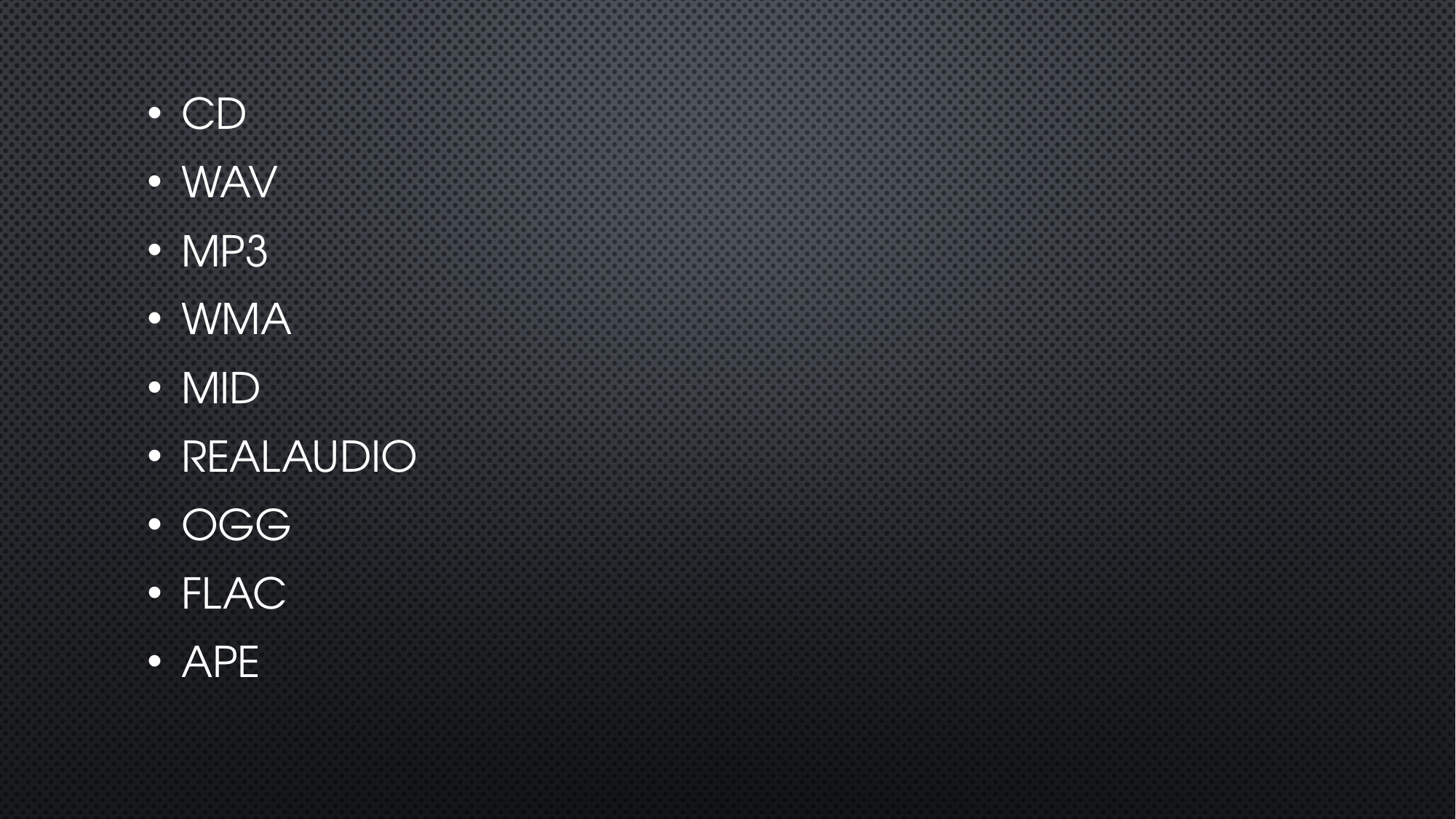

CD
WAV
MP3
WMA
MID
RealAudio
OGG
FLAC
APE